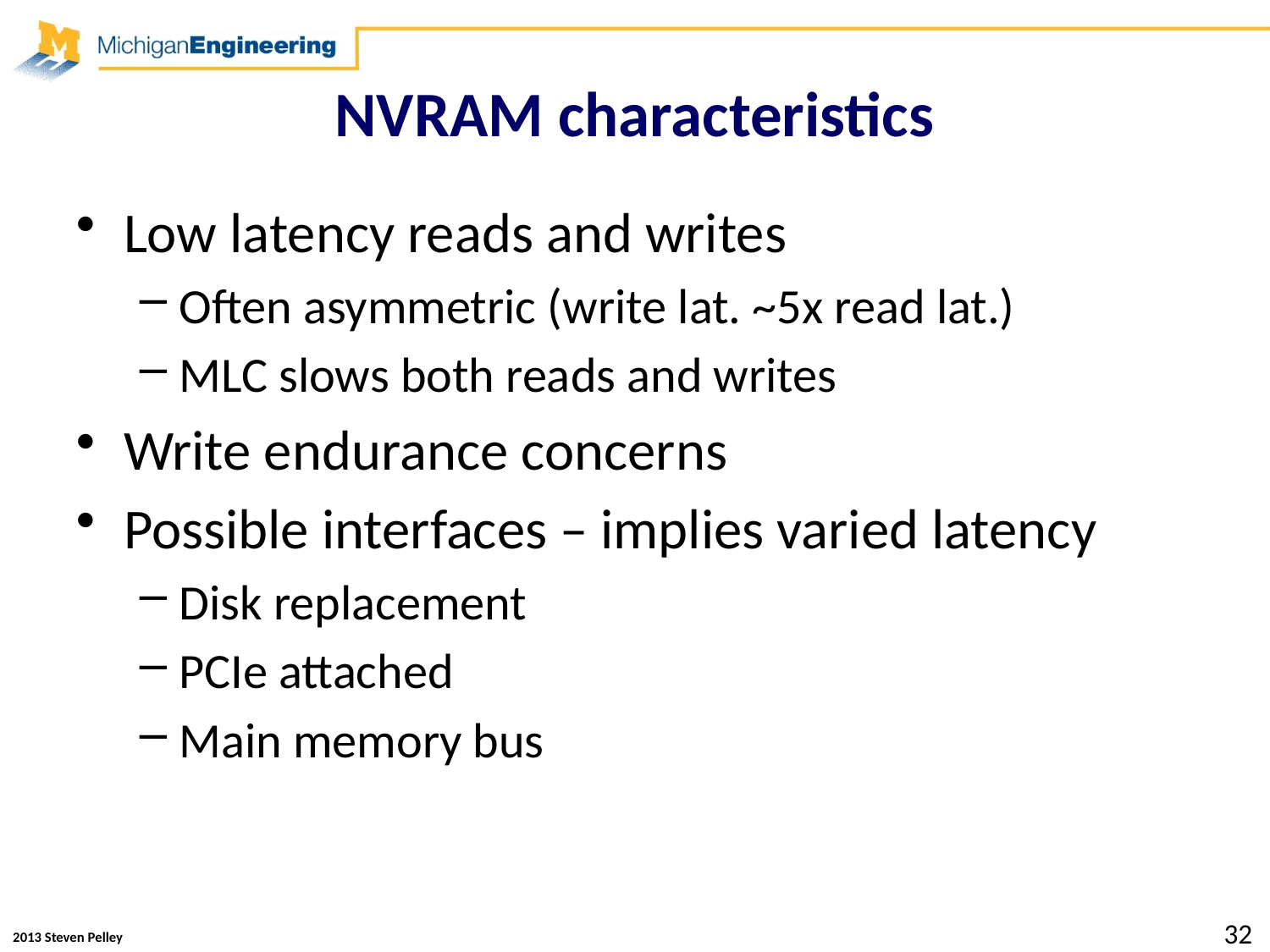

# NVRAM characteristics
Low latency reads and writes
Often asymmetric (write lat. ~5x read lat.)
MLC slows both reads and writes
Write endurance concerns
Possible interfaces – implies varied latency
Disk replacement
PCIe attached
Main memory bus
32